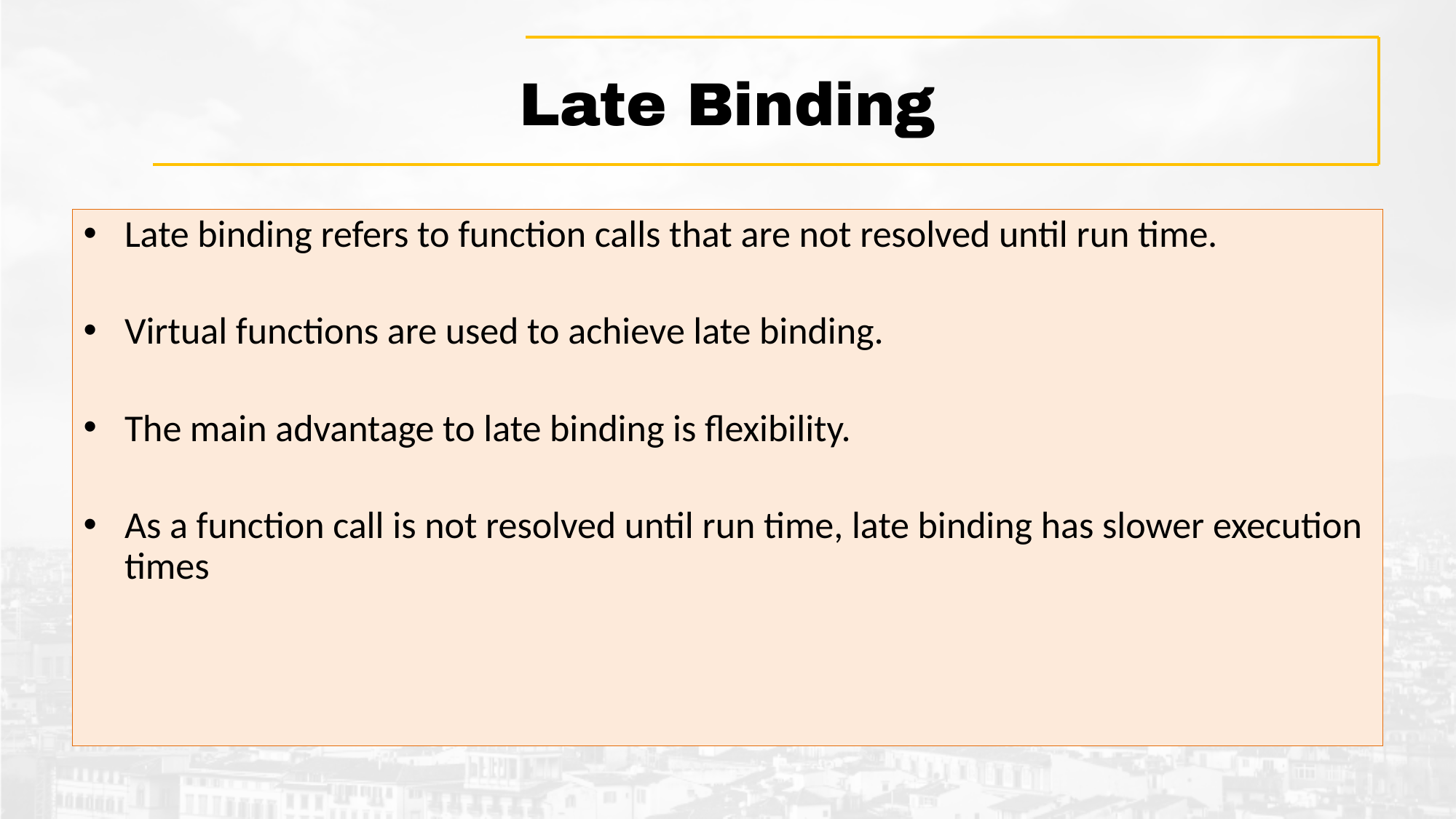

# Late Binding
Late binding refers to function calls that are not resolved until run time.

Virtual functions are used to achieve late binding.

The main advantage to late binding is flexibility.

As a function call is not resolved until run time, late binding has slower execution times